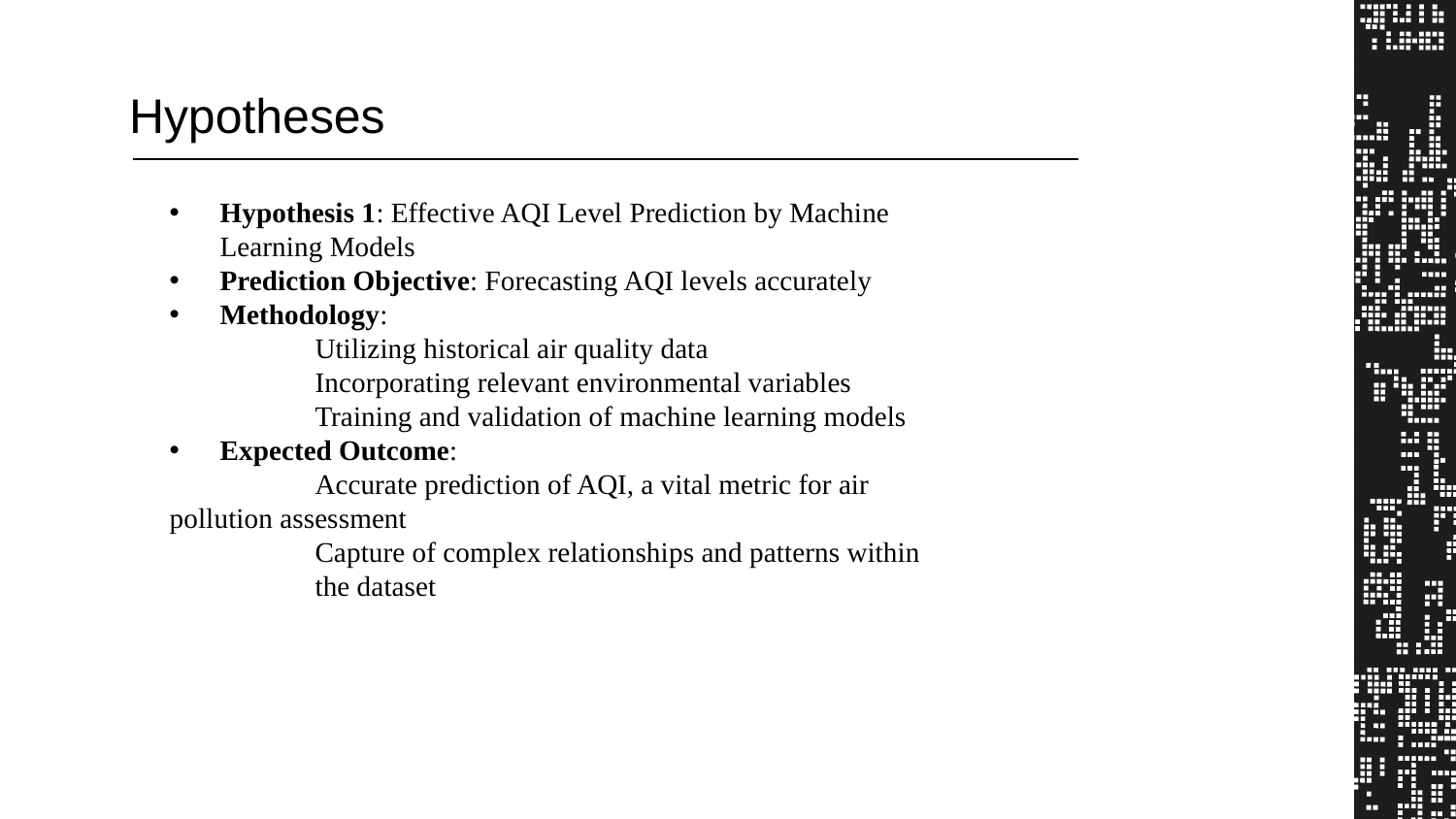

Hypotheses
Hypothesis 1: Effective AQI Level Prediction by Machine Learning Models
Prediction Objective: Forecasting AQI levels accurately
Methodology:
	Utilizing historical air quality data
	Incorporating relevant environmental variables
	Training and validation of machine learning models
Expected Outcome:
	Accurate prediction of AQI, a vital metric for air 	pollution assessment
	Capture of complex relationships and patterns within 	the dataset